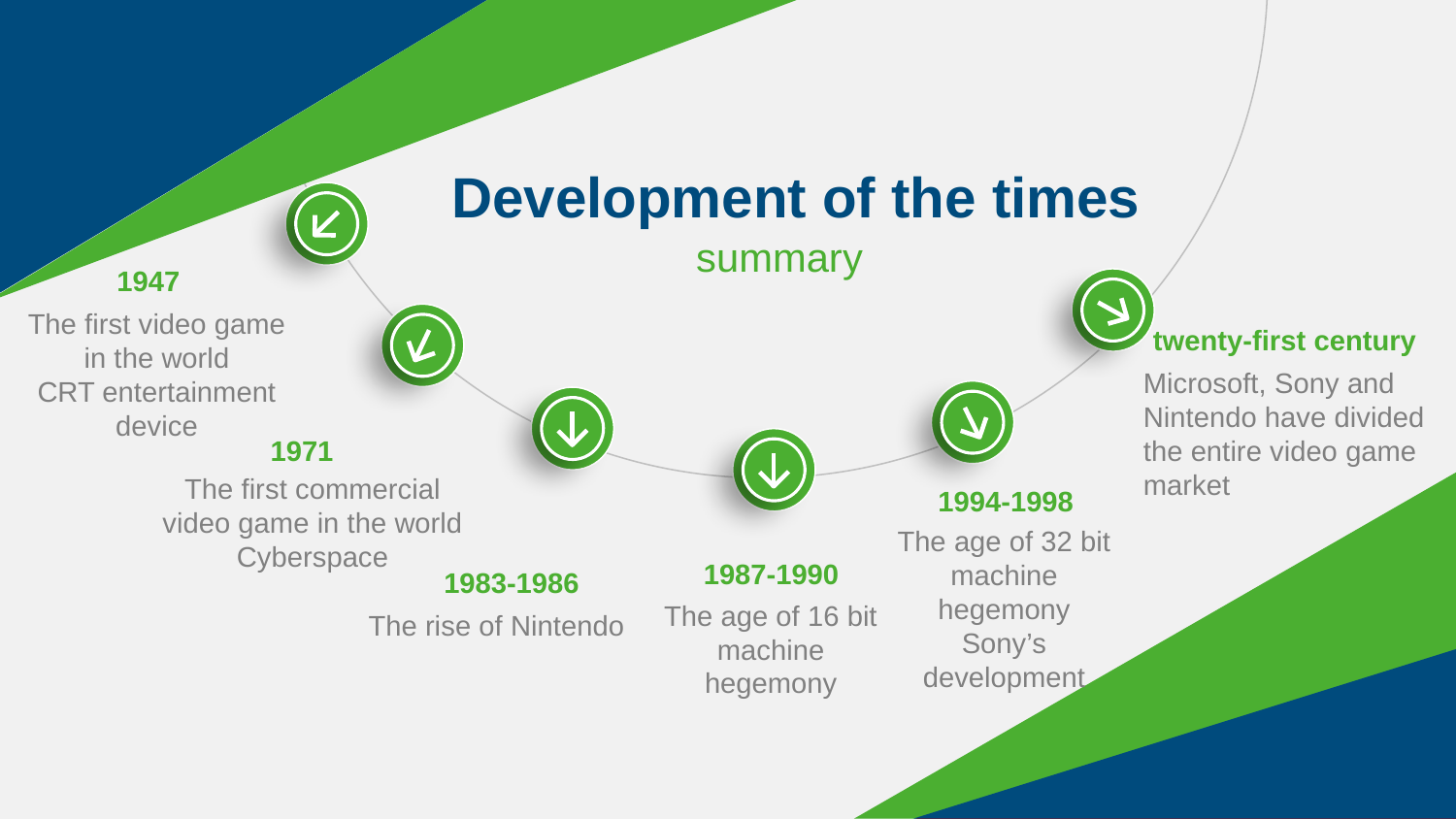

Development of the times
summary

1947
The first video game in the world
CRT entertainment device

twenty-first century
Microsoft, Sony and Nintendo have divided the entire video game market

1971
The first commercial video game in the world
Cyberspace

1994-1998
The age of 32 bit machine hegemony
Sony’s development
1987-1990
The age of 16 bit machine hegemony
1983-1986
The rise of Nintendo